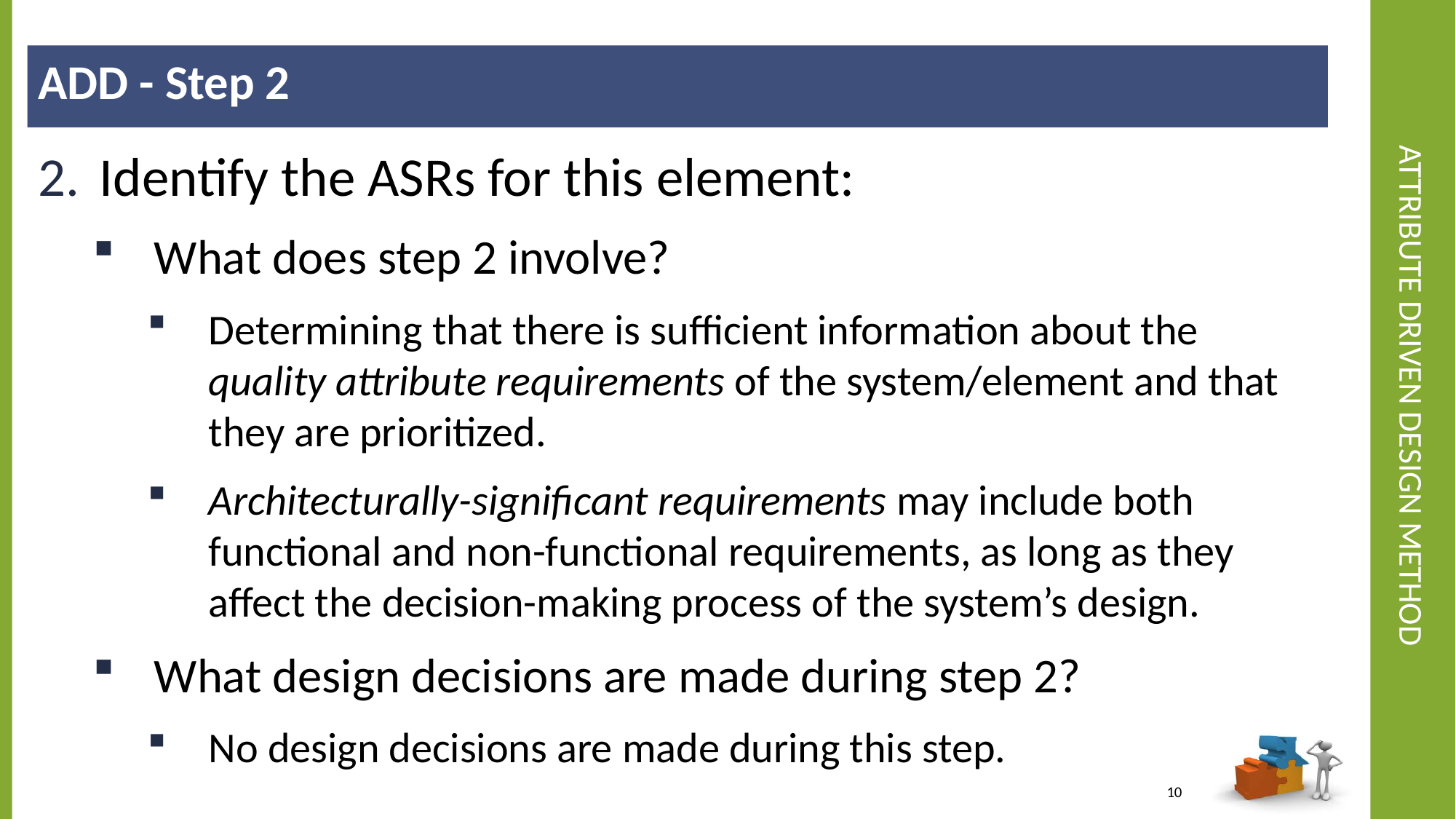

ADD - Step 2
# Attribute Driven Design Method
Identify the ASRs for this element:
What does step 2 involve?
Determining that there is sufficient information about the quality attribute requirements of the system/element and that they are prioritized.
Architecturally-significant requirements may include both functional and non-functional requirements, as long as they affect the decision-making process of the system’s design.
What design decisions are made during step 2?
No design decisions are made during this step.
10